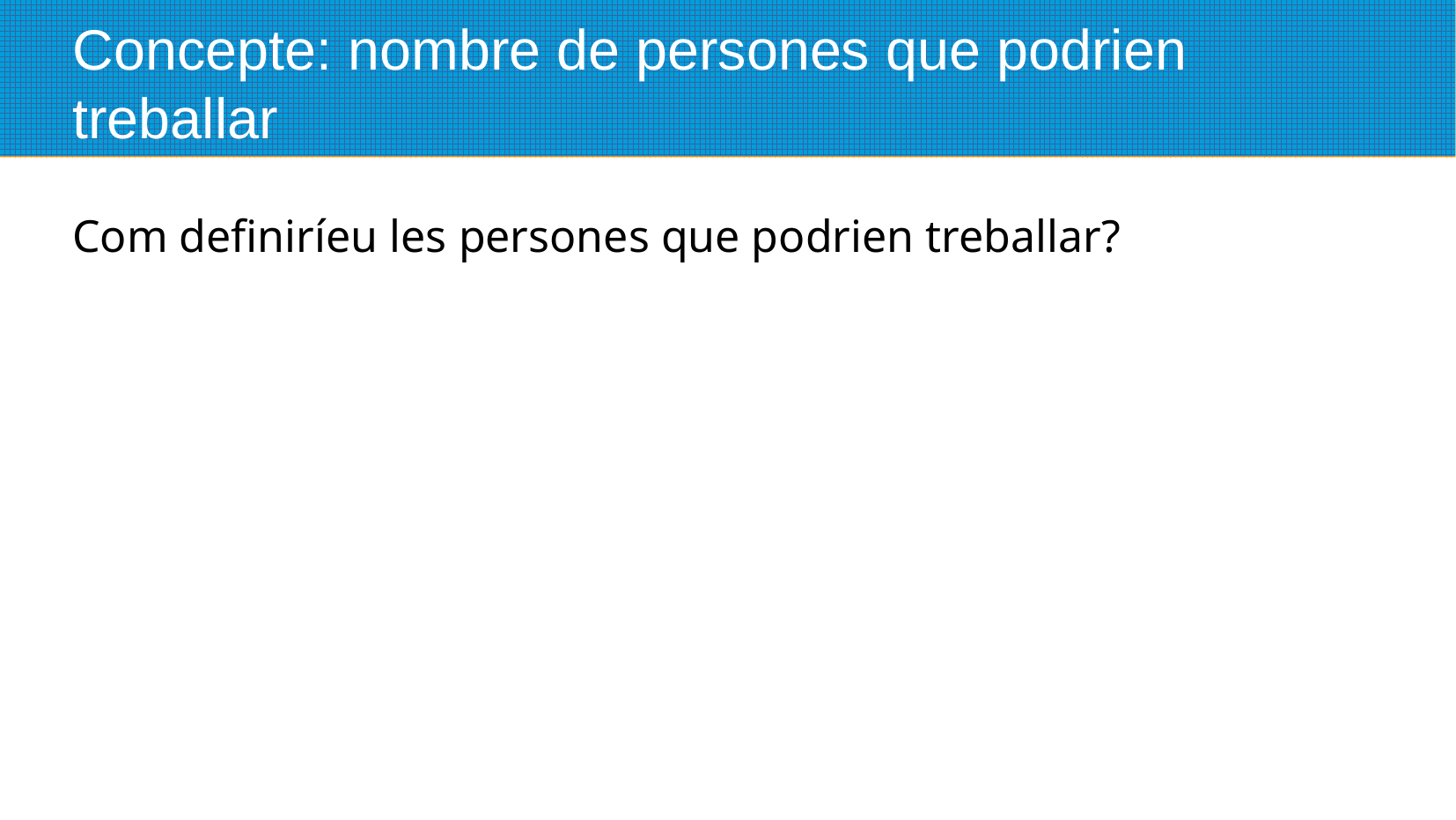

# Concepte: nombre de persones que podrien treballar
Com definiríeu les persones que podrien treballar?